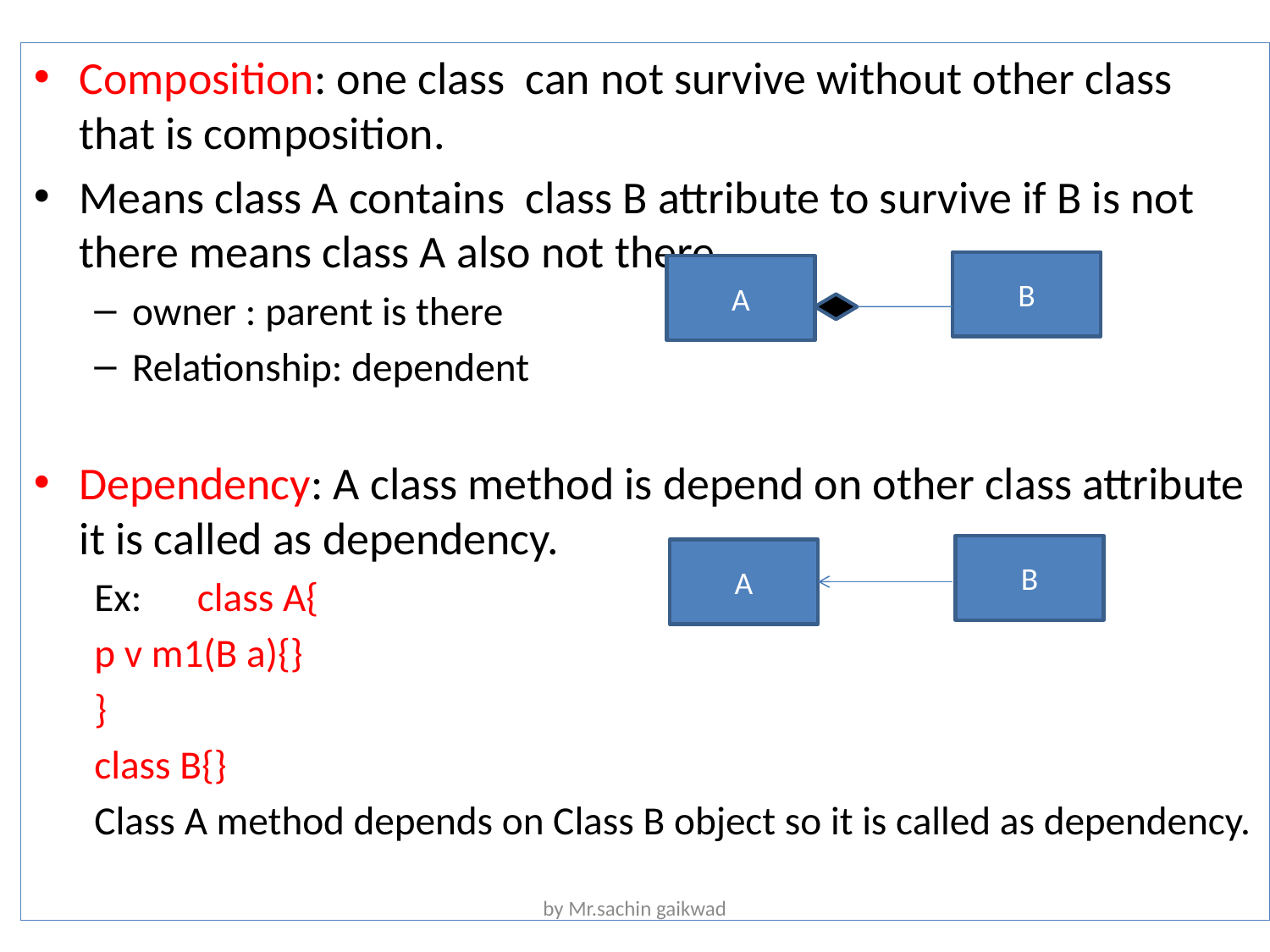

Composition: one class  can not survive without other class  that is composition.
Means class A contains  class B attribute to survive if B is not there means class A also not there.
owner : parent is there
Relationship: dependent

Dependency: A class method is depend on other class attribute it is called as dependency.
Ex:	class A{
		p v m1(B a){}
	}
	class B{}
Class A method depends on Class B object so it is called as dependency.

B
A

B
A
by Mr.sachin gaikwad